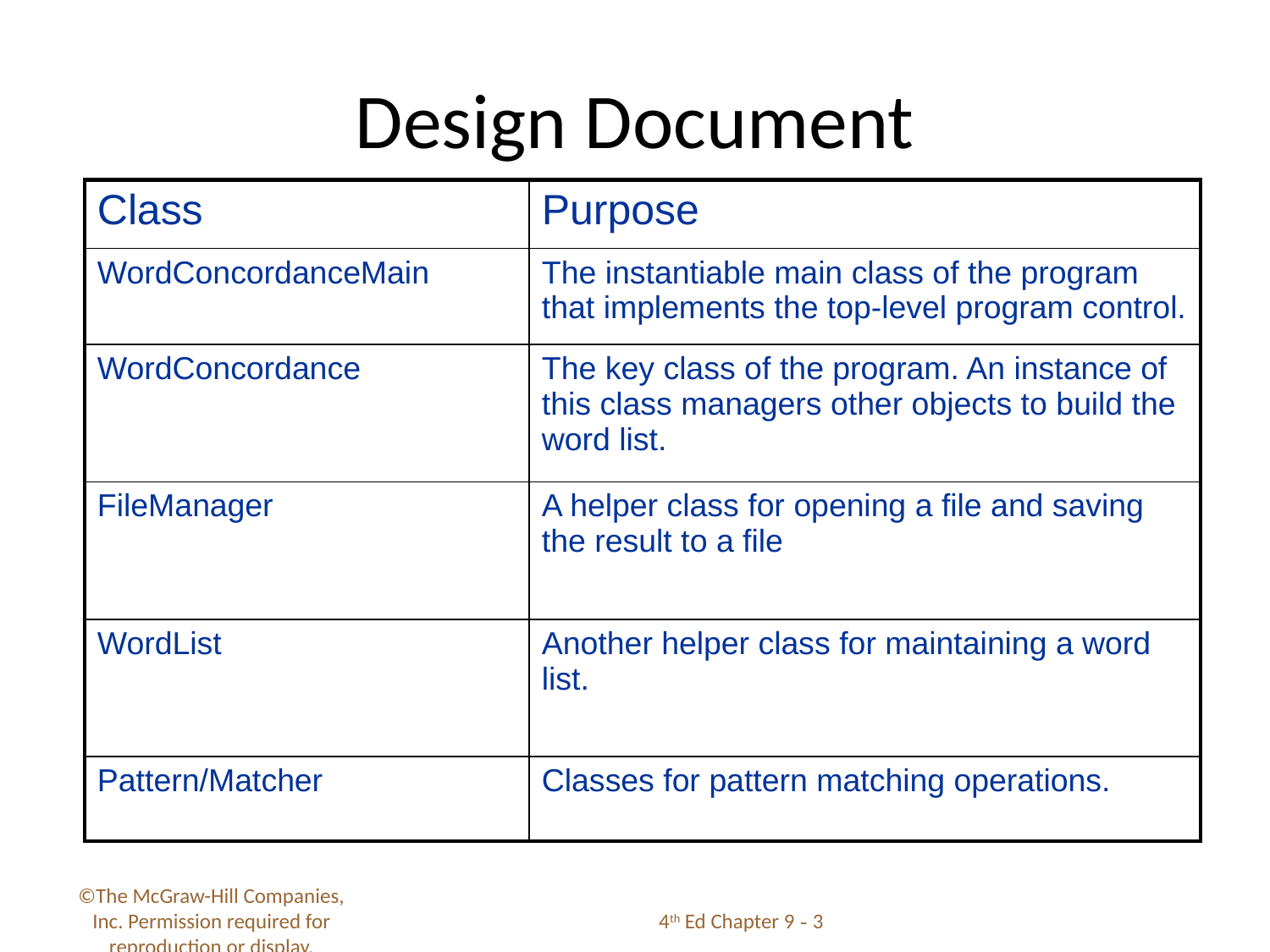

# Design Document
| Class | Purpose |
| --- | --- |
| WordConcordanceMain | The instantiable main class of the program that implements the top-level program control. |
| WordConcordance | The key class of the program. An instance of this class managers other objects to build the word list. |
| FileManager | A helper class for opening a file and saving the result to a file |
| WordList | Another helper class for maintaining a word list. |
| Pattern/Matcher | Classes for pattern matching operations. |

©The McGraw-Hill Companies, Inc. Permission required for reproduction or display.

4th Ed Chapter 9 - 3